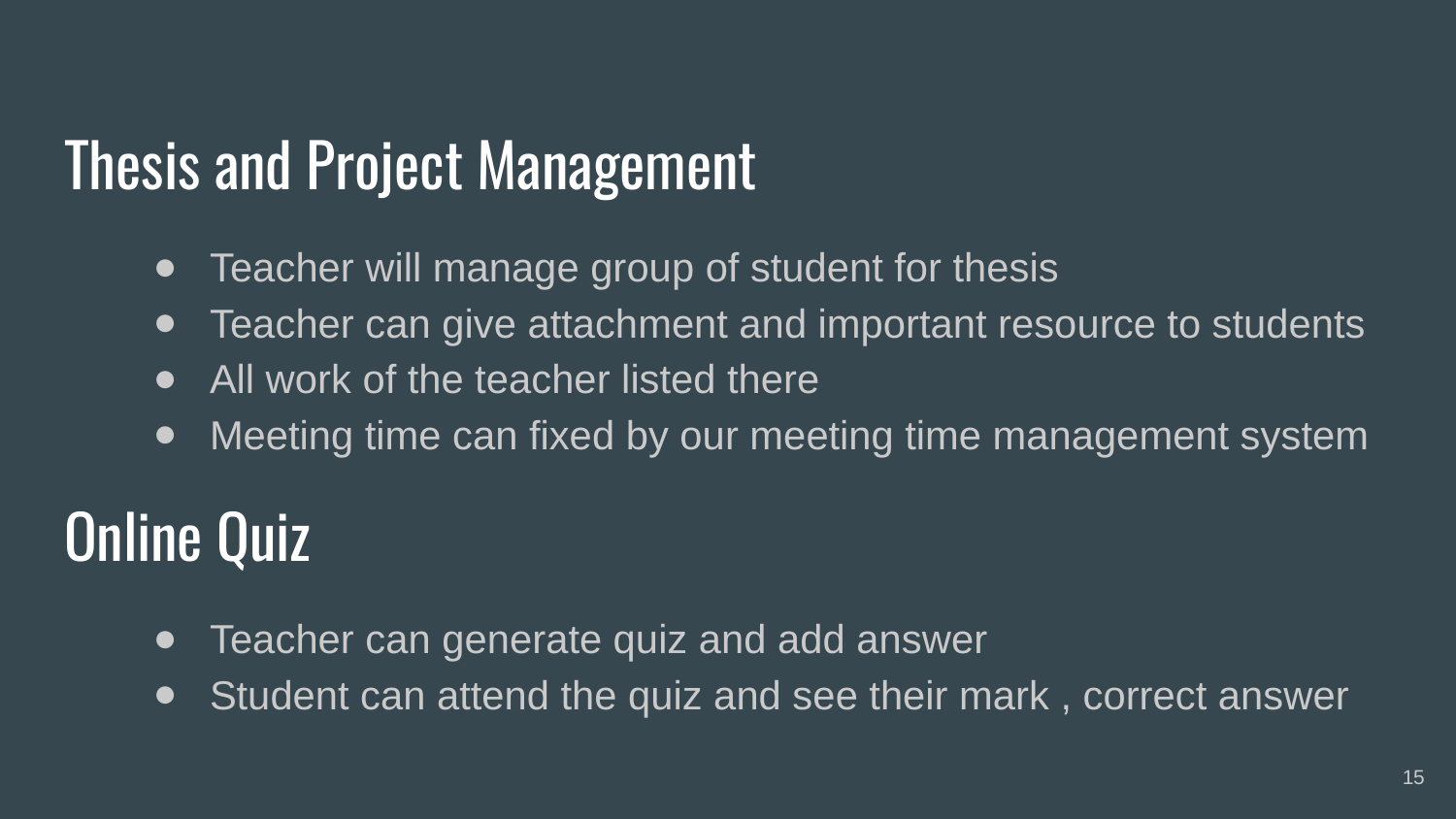

Thesis and Project Management
Teacher will manage group of student for thesis
Teacher can give attachment and important resource to students
All work of the teacher listed there
Meeting time can fixed by our meeting time management system
Online Quiz
Teacher can generate quiz and add answer
Student can attend the quiz and see their mark , correct answer

15